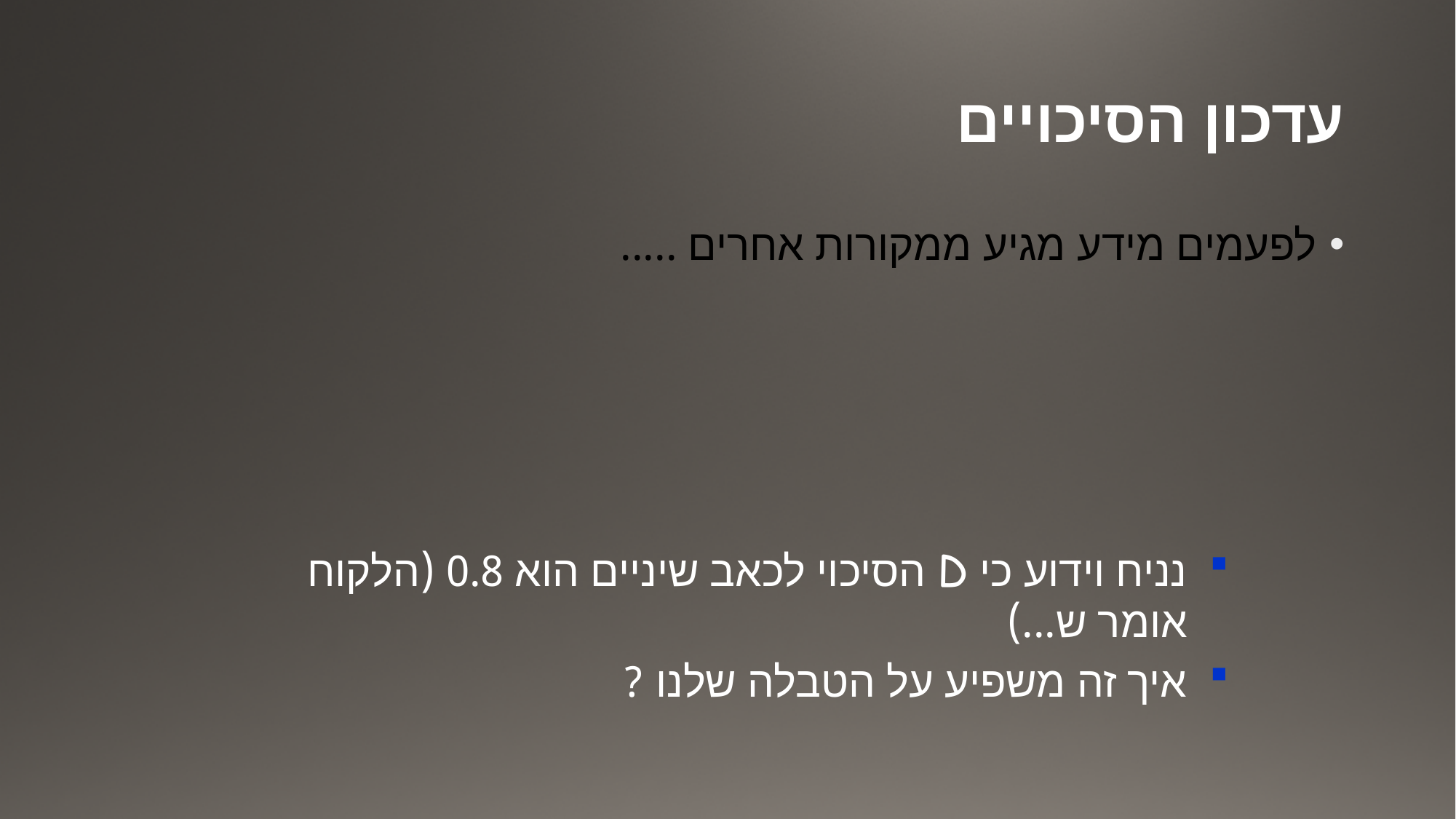

# עדכון הסיכויים
לפעמים מידע מגיע ממקורות אחרים .....
נניח וידוע כי D הסיכוי לכאב שיניים הוא 0.8 (הלקוח אומר ש...)
איך זה משפיע על הטבלה שלנו ?